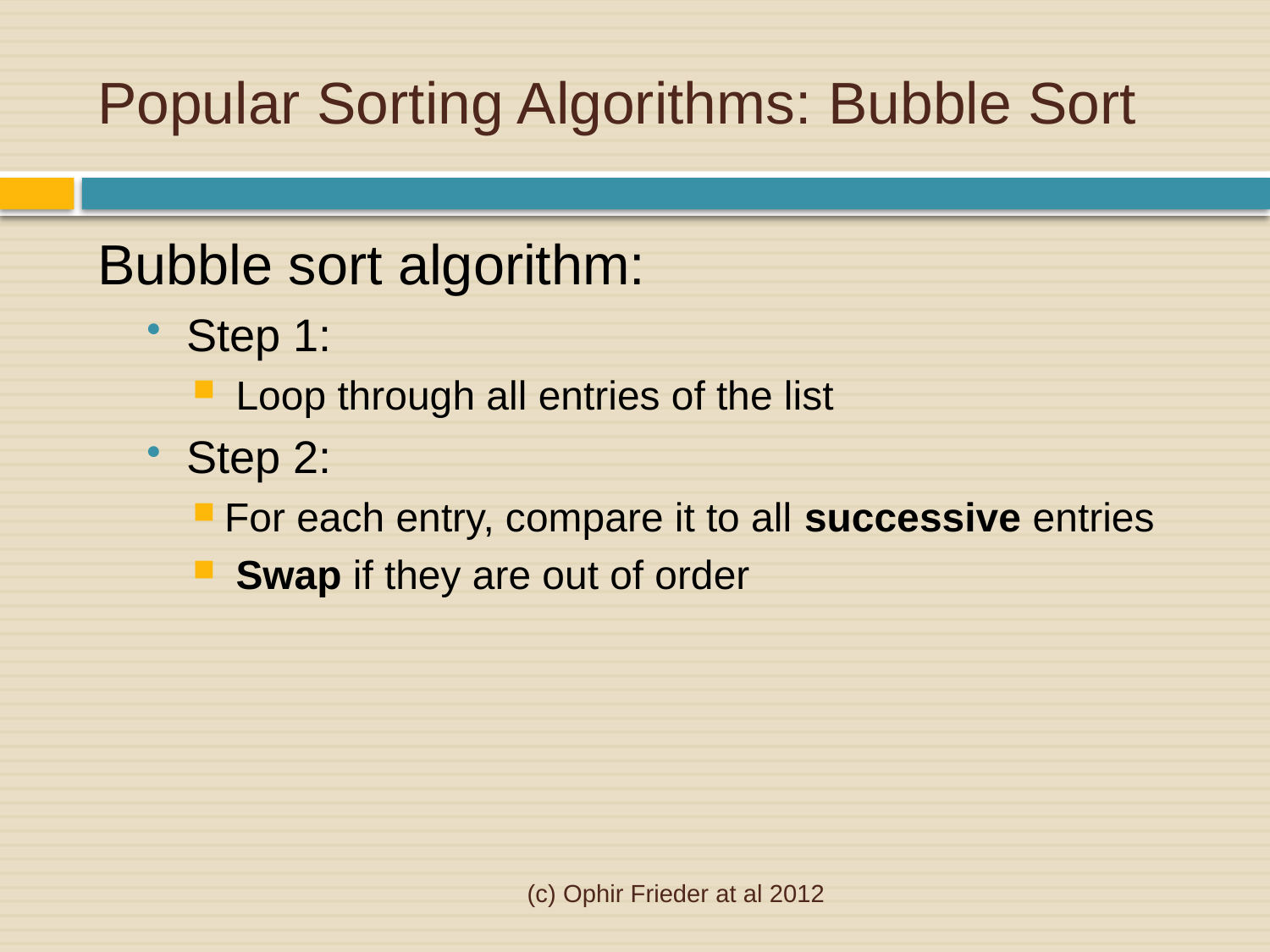

# Popular Sorting Algorithms: Bubble Sort
Bubble sort algorithm:
Step 1:
 Loop through all entries of the list
Step 2:
For each entry, compare it to all successive entries
 Swap if they are out of order
(c) Ophir Frieder at al 2012